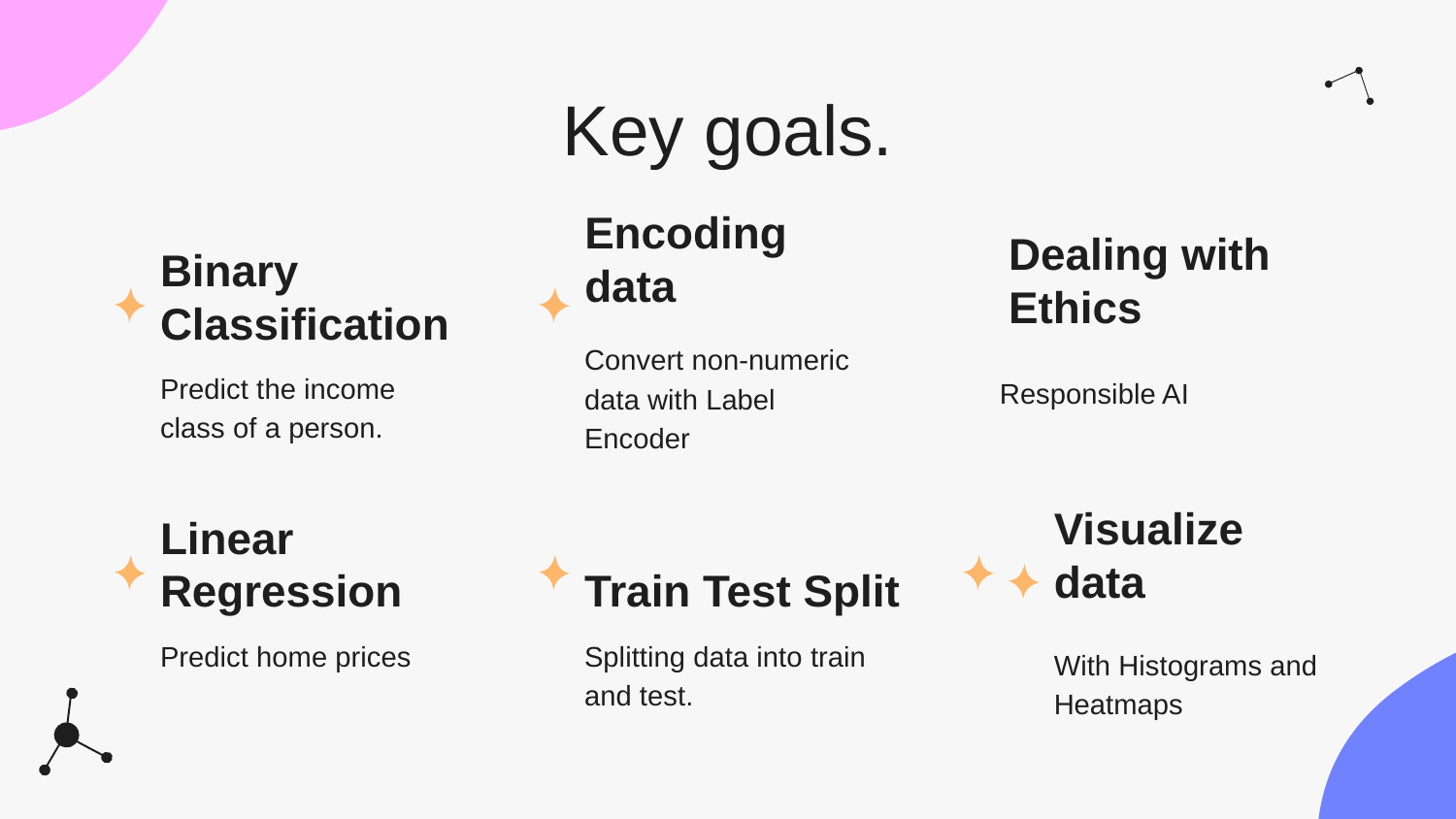

# Key goals.
Binary Classification
Encoding data
Dealing with Ethics

Convert non-numeric data with Label Encoder
Predict the income class of a person.
Responsible AI
Linear Regression

Train Test Split
Visualize data

Predict home prices
Splitting data into train and test.
With Histograms and Heatmaps